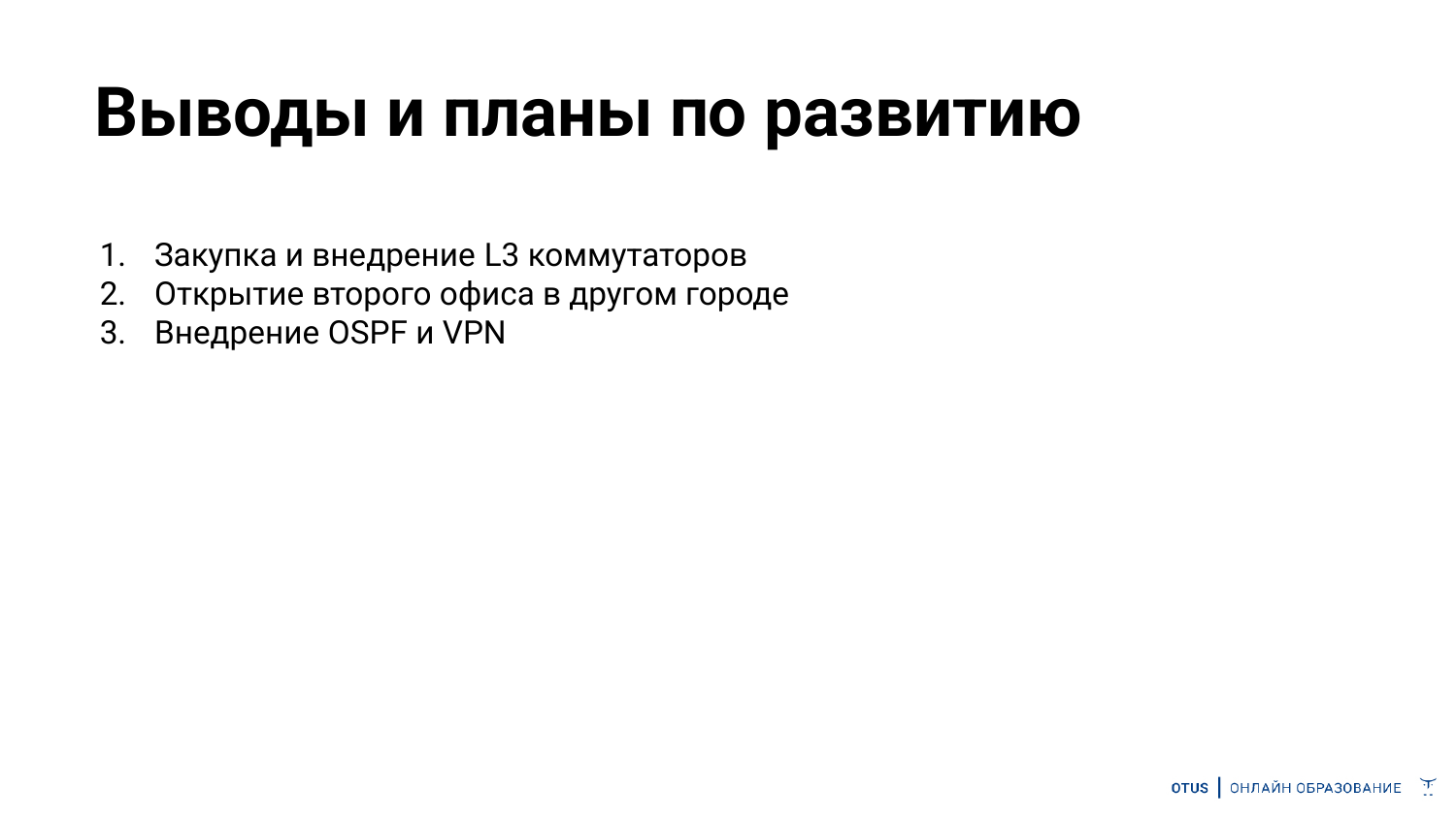

# Выводы и планы по развитию

Закупка и внедрение L3 коммутаторов
Открытие второго офиса в другом городе
Внедрение OSPF и VPN